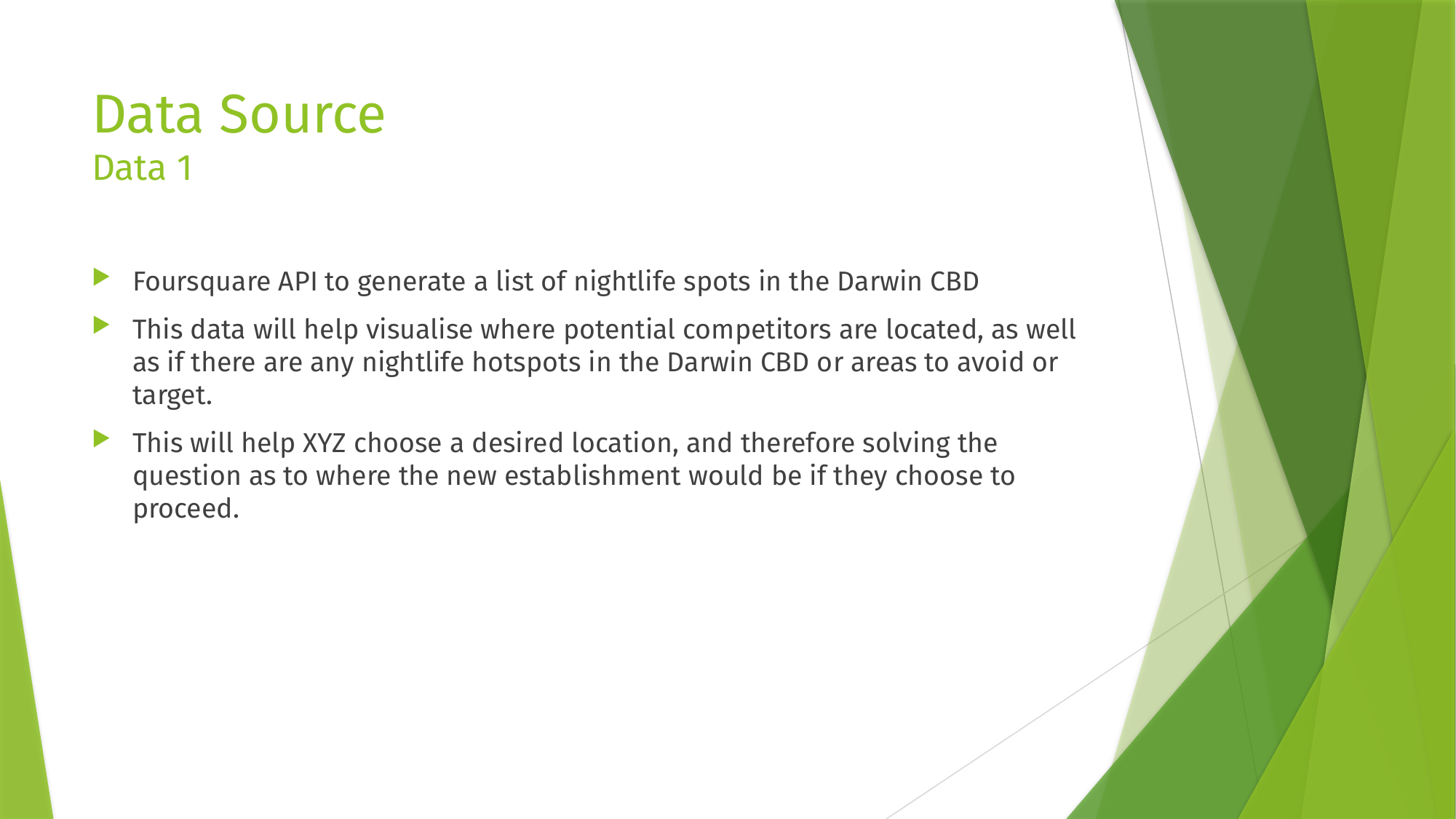

# Data Source Data 1
Foursquare API to generate a list of nightlife spots in the Darwin CBD
This data will help visualise where potential competitors are located, as well as if there are any nightlife hotspots in the Darwin CBD or areas to avoid or target.
This will help XYZ choose a desired location, and therefore solving the question as to where the new establishment would be if they choose to proceed.